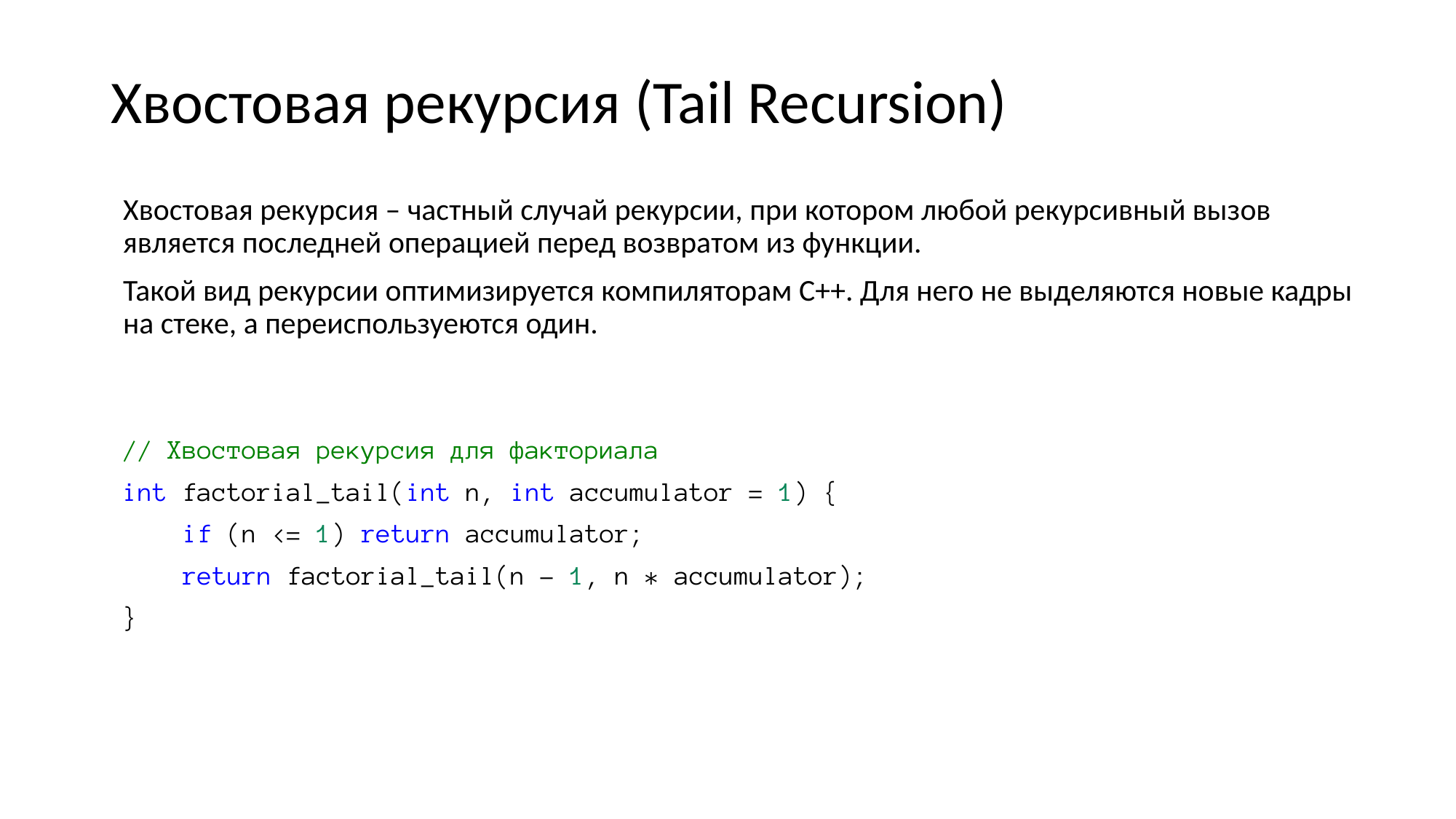

# Хвостовая рекурсия (Tail Recursion)
Хвостовая рекурсия – частный случай рекурсии, при котором любой рекурсивный вызов является последней операцией перед возвратом из функции.
Такой вид рекурсии оптимизируется компиляторам С++. Для него не выделяются новые кадры на стеке, а переиспользуеются один.

// Хвостовая рекурсия для факториала
int factorial_tail(int n, int accumulator = 1) {
    if (n <= 1) return accumulator;
    return factorial_tail(n - 1, n * accumulator);
}